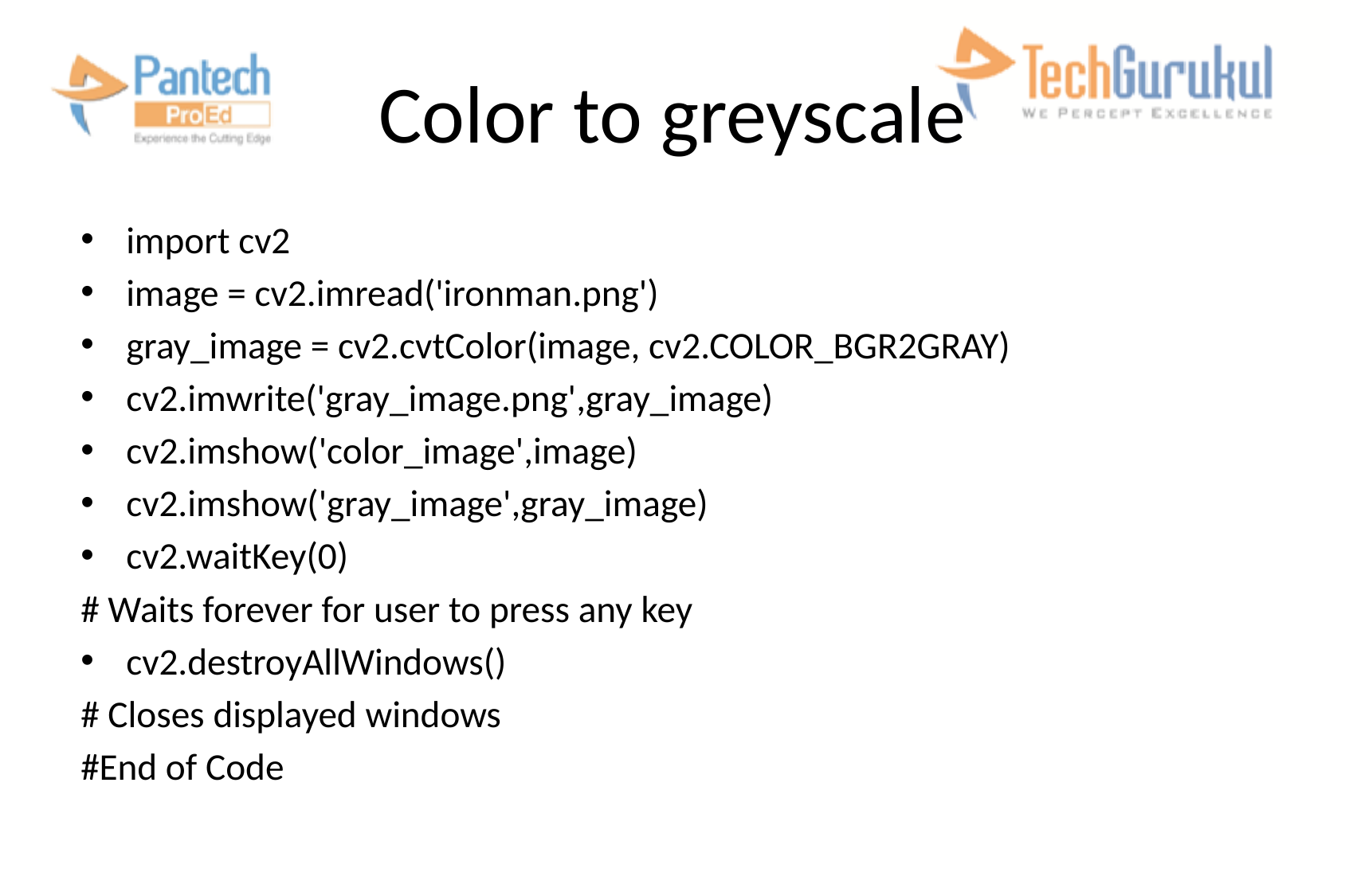

# Color to greyscale
import cv2
image = cv2.imread('ironman.png')
gray_image = cv2.cvtColor(image, cv2.COLOR_BGR2GRAY)
cv2.imwrite('gray_image.png',gray_image)
cv2.imshow('color_image',image)
cv2.imshow('gray_image',gray_image)
cv2.waitKey(0)
# Waits forever for user to press any key
cv2.destroyAllWindows()
# Closes displayed windows
#End of Code